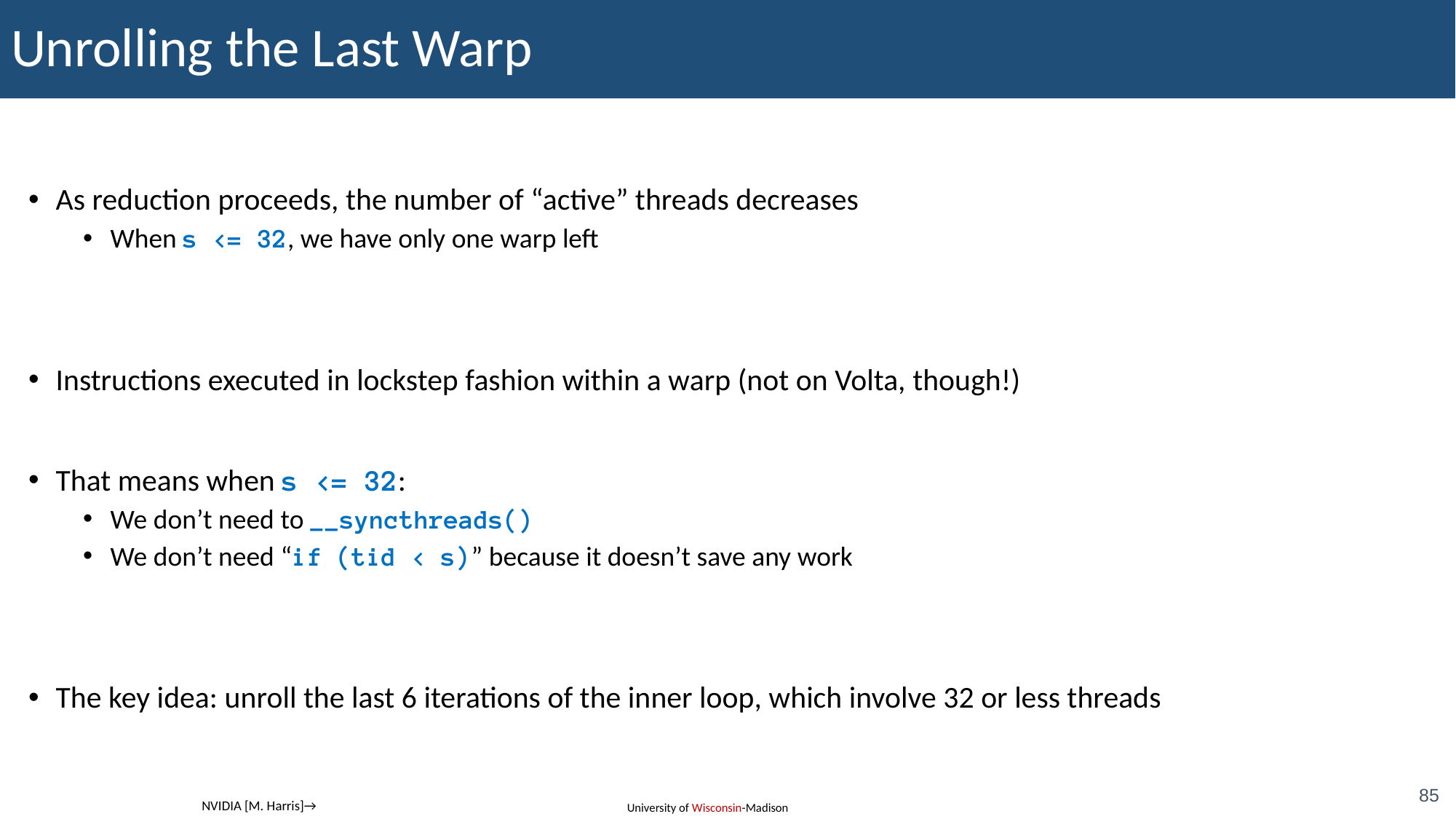

# Unrolling the Last Warp
As reduction proceeds, the number of “active” threads decreases
When s <= 32, we have only one warp left

Instructions executed in lockstep fashion within a warp (not on Volta, though!)

That means when s <= 32:
We don’t need to __syncthreads()
We don’t need “if (tid < s)” because it doesn’t save any work

The key idea: unroll the last 6 iterations of the inner loop, which involve 32 or less threads
85
NVIDIA [M. Harris]→